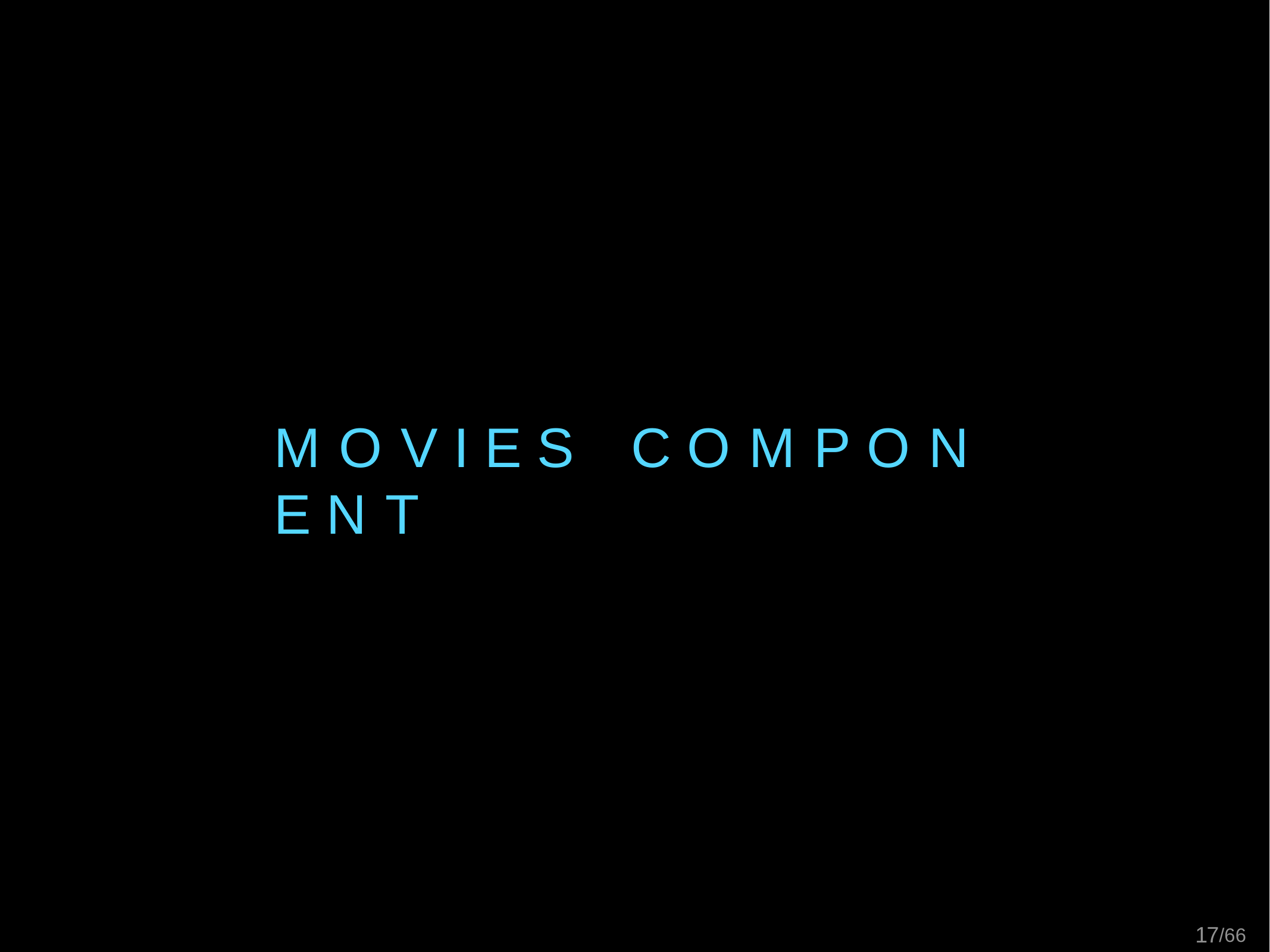

# M O V I E S	C O M P O N E N T
17/66